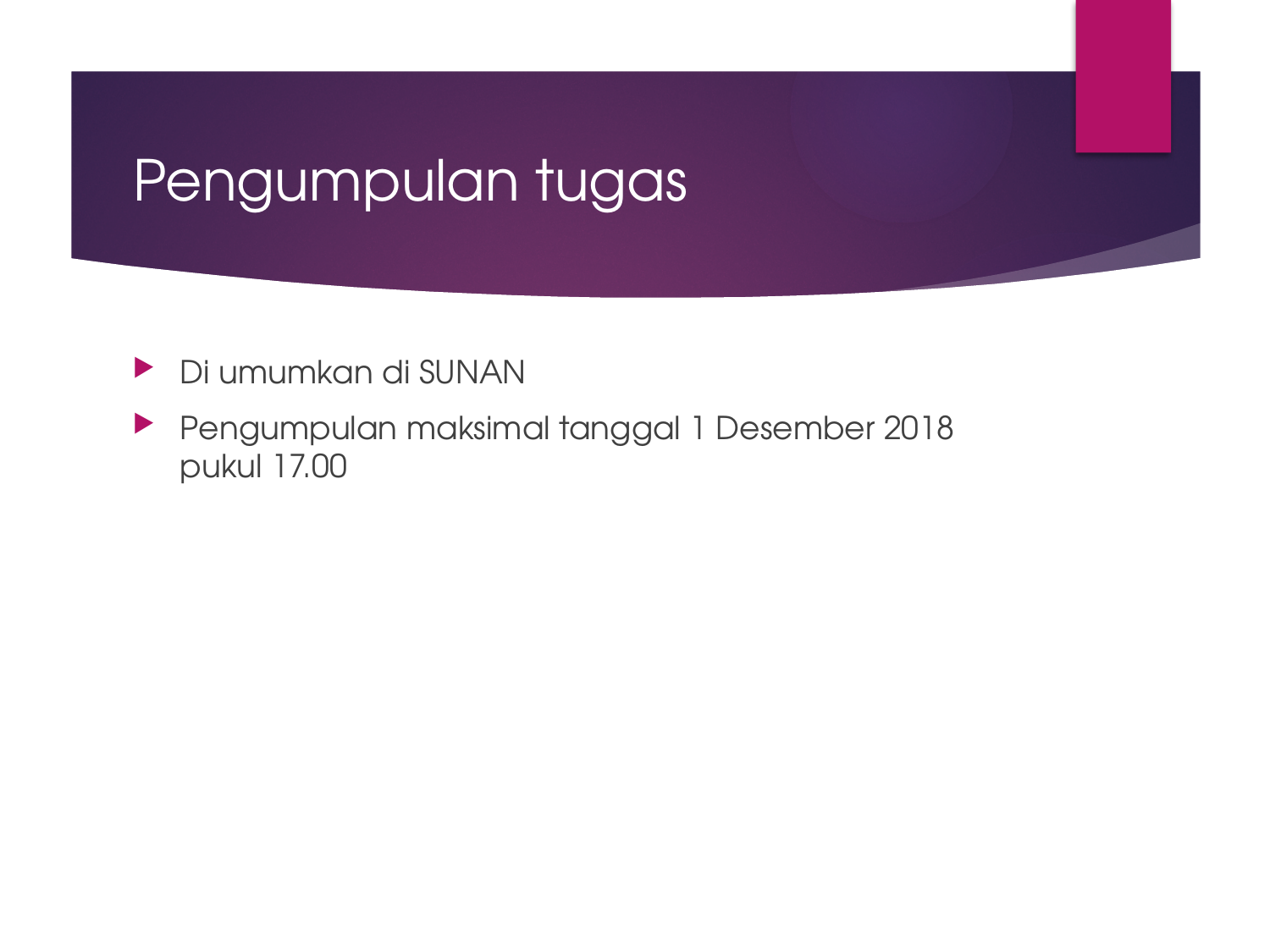

# Pengumpulan tugas
Di umumkan di SUNAN
Pengumpulan maksimal tanggal 1 Desember 2018 pukul 17.00